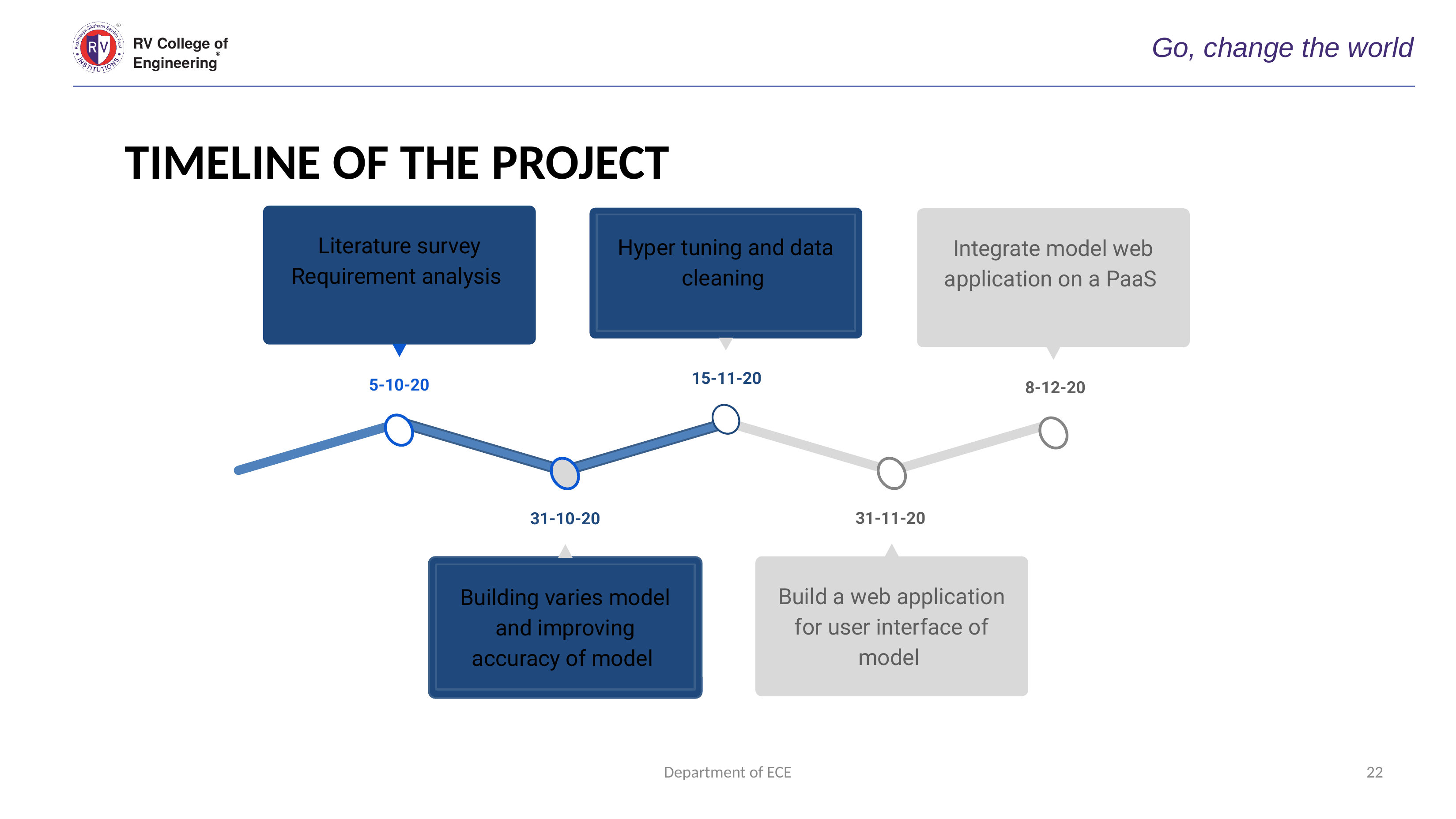

# Go, change the world
RV College of
Engineering

TIMELINE OF THE PROJECT

Literature survey Requirement analysis

5-10-20

Hyper tuning and data cleaning

15-11-20

Integrate model web application on a PaaS

8-12-20

31-10-20

Building varies model and improving accuracy of model

31-11-20

Build a web application for user interface of model
Department of ECE
22